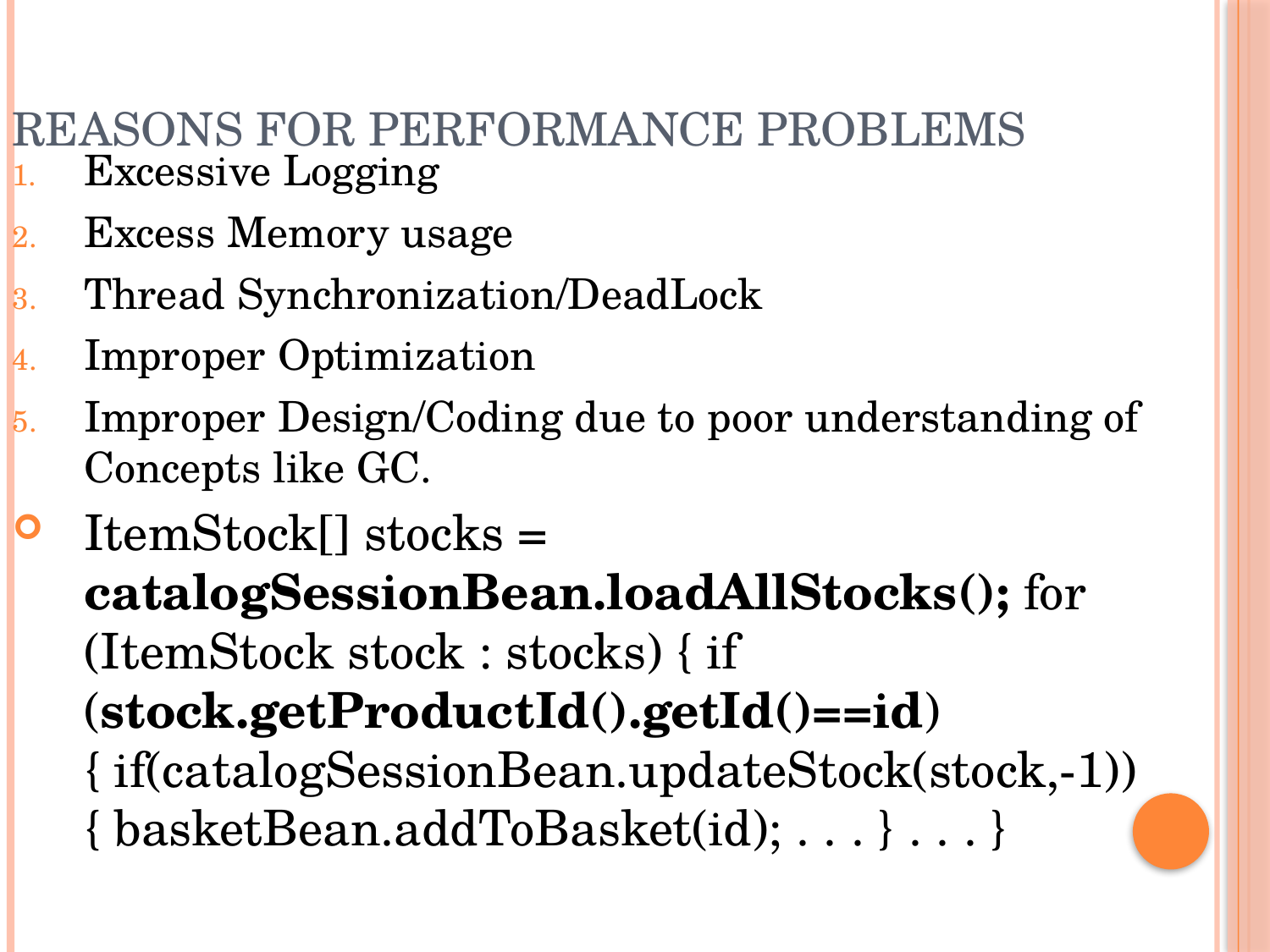

Reasons for Performance Problems
Excessive Logging
Excess Memory usage
Thread Synchronization/DeadLock
Improper Optimization
Improper Design/Coding due to poor understanding of Concepts like GC.
ItemStock[] stocks = catalogSessionBean.loadAllStocks(); for (ItemStock stock : stocks) { if (stock.getProductId().getId()==id) { if(catalogSessionBean.updateStock(stock,-1)){ basketBean.addToBasket(id); . . . } . . . }